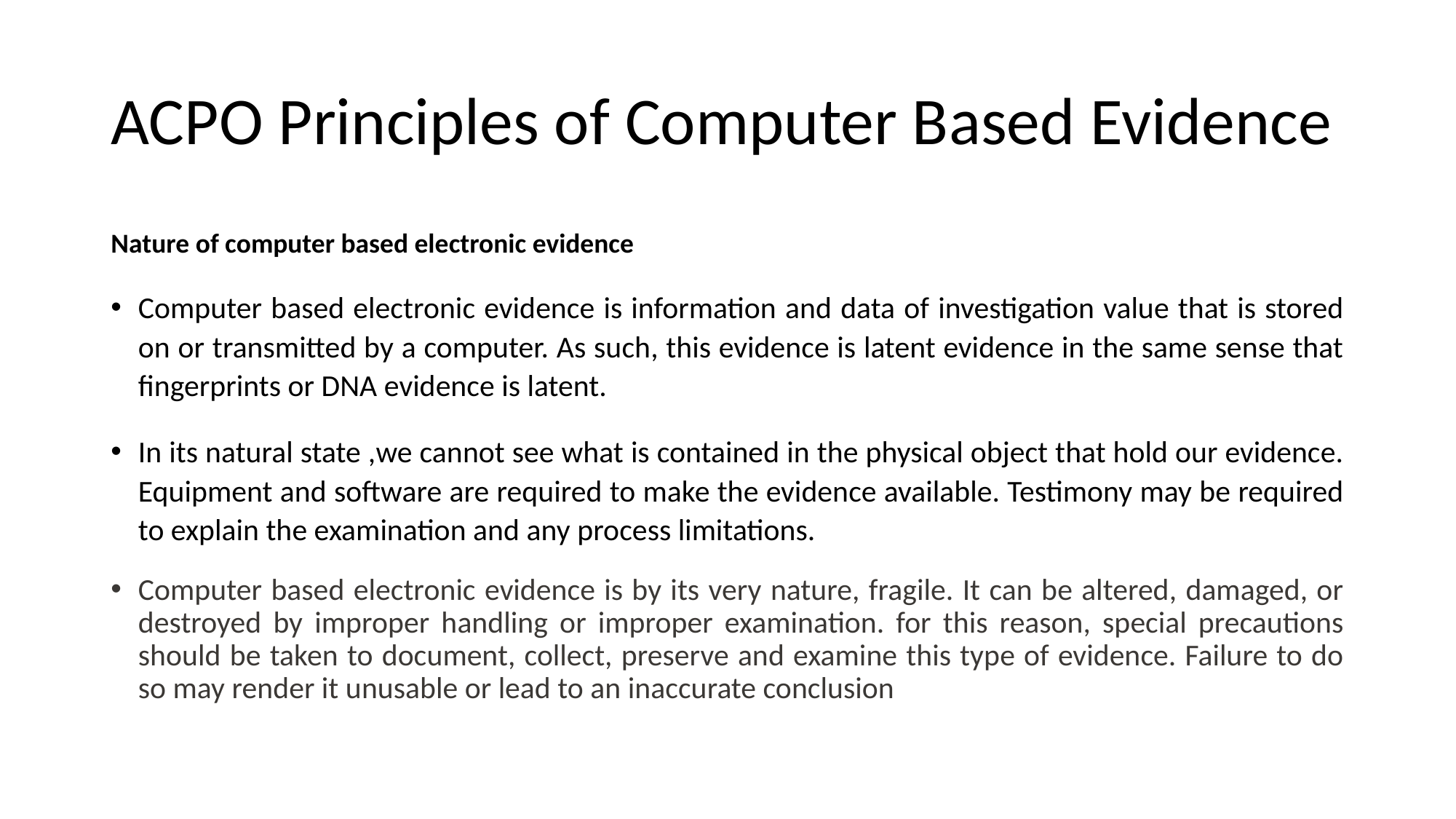

# ACPO Principles of Computer Based Evidence
Nature of computer based electronic evidence
Computer based electronic evidence is information and data of investigation value that is stored on or transmitted by a computer. As such, this evidence is latent evidence in the same sense that fingerprints or DNA evidence is latent.
In its natural state ,we cannot see what is contained in the physical object that hold our evidence. Equipment and software are required to make the evidence available. Testimony may be required to explain the examination and any process limitations.
Computer based electronic evidence is by its very nature, fragile. It can be altered, damaged, or destroyed by improper handling or improper examination. for this reason, special precautions should be taken to document, collect, preserve and examine this type of evidence. Failure to do so may render it unusable or lead to an inaccurate conclusion